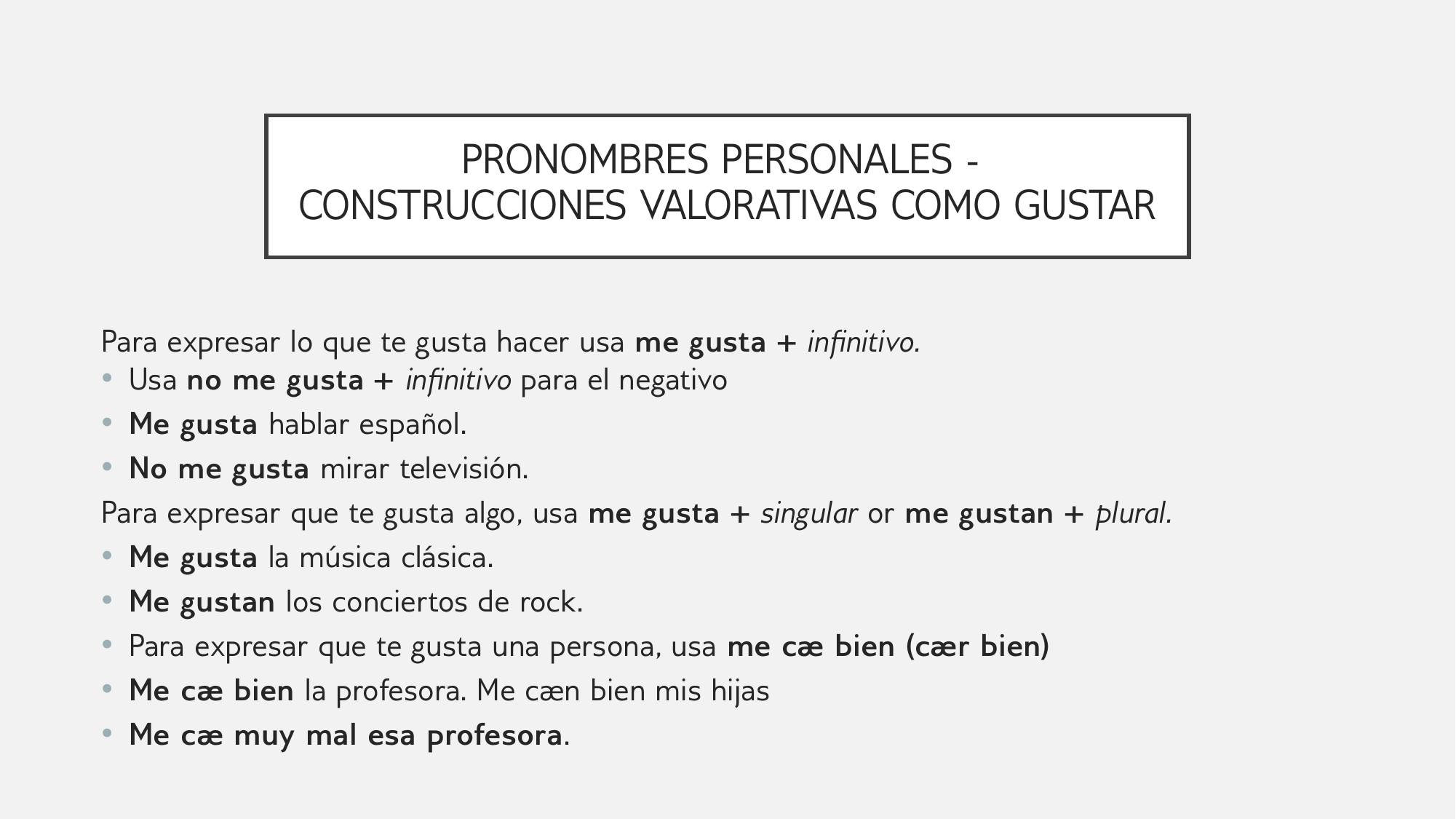

# PRONOMBRES PERSONALES -
CONSTRUCCIONES VALORATIVAS COMO GUSTAR

Para expresar lo que te gusta hacer usa me gusta + infinitivo.
Usa no me gusta + infinitivo para el negativo
Me gusta hablar español.
No me gusta mirar televisión.
Para expresar que te gusta algo, usa me gusta + singular or me gustan + plural.
Me gusta la música clásica.
Me gustan los conciertos de rock.
Para expresar que te gusta una persona, usa me cae bien (caer bien)
	Me cae bien la profesora. Me caen bien mis hijas
	Me cae muy mal esa profesora.